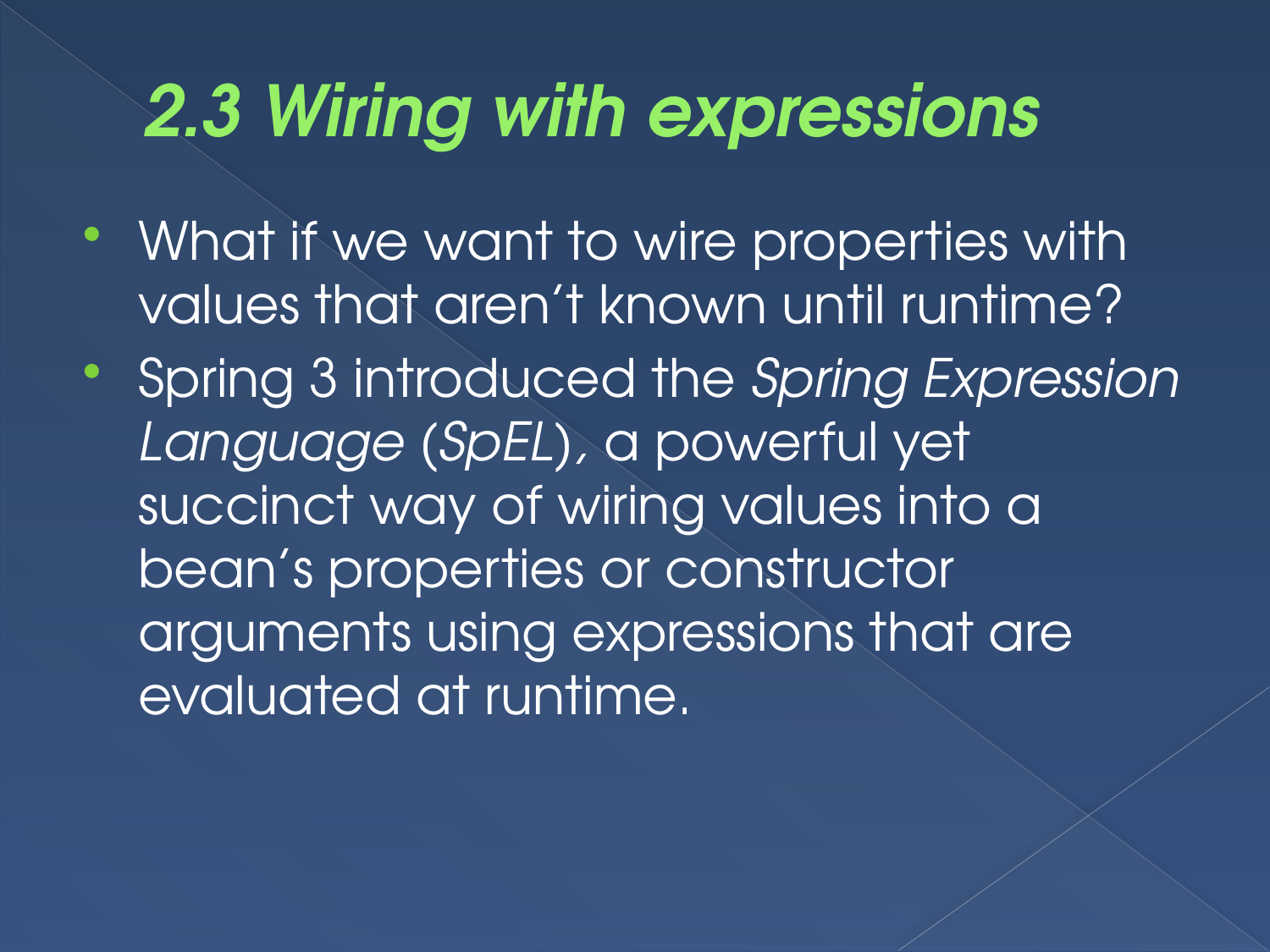

# 2.3 Wiring with expressions
What if we want to wire properties with values that aren’t known until runtime?
Spring 3 introduced the Spring Expression Language (SpEL), a powerful yet succinct way of wiring values into a bean’s properties or constructor arguments using expressions that are evaluated at runtime.